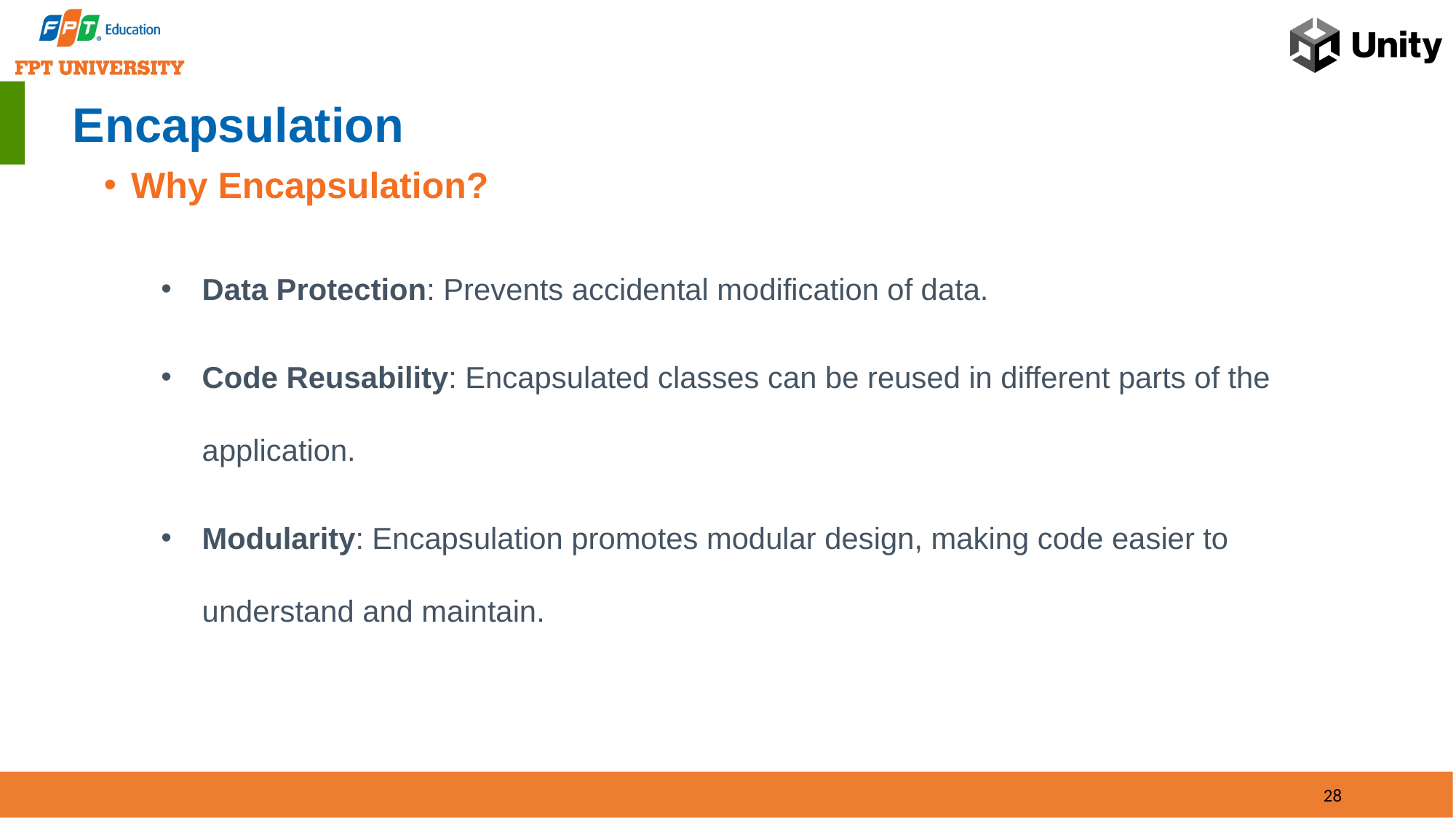

# Encapsulation
Why Encapsulation?
Data Protection: Prevents accidental modification of data.
Code Reusability: Encapsulated classes can be reused in different parts of the application.
Modularity: Encapsulation promotes modular design, making code easier to understand and maintain.
28